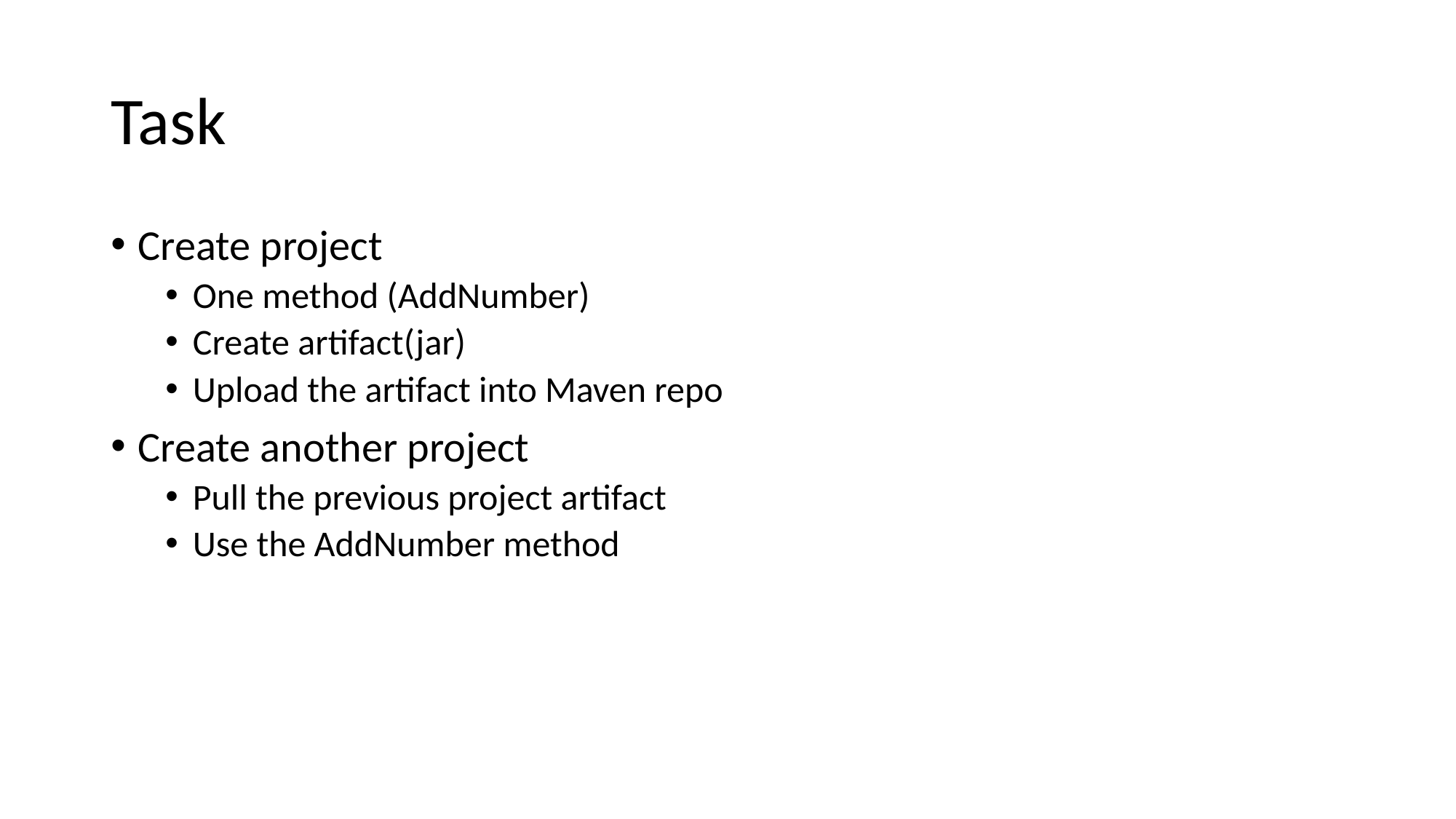

# Task
Create project
One method (AddNumber)
Create artifact(jar)
Upload the artifact into Maven repo
Create another project
Pull the previous project artifact
Use the AddNumber method